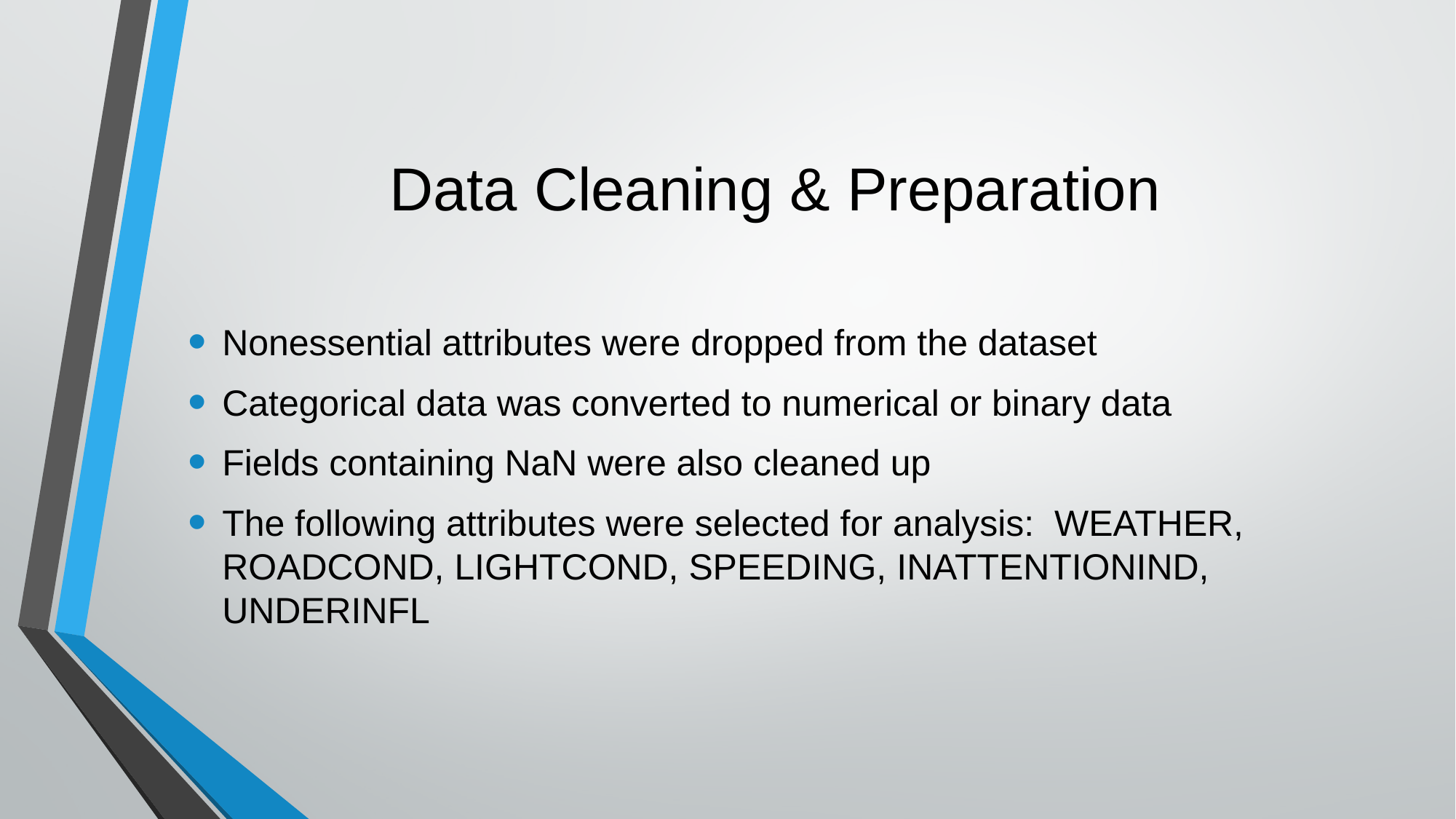

# Data Cleaning & Preparation
Nonessential attributes were dropped from the dataset
Categorical data was converted to numerical or binary data
Fields containing NaN were also cleaned up
The following attributes were selected for analysis:  WEATHER, ROADCOND, LIGHTCOND, SPEEDING, INATTENTIONIND, UNDERINFL